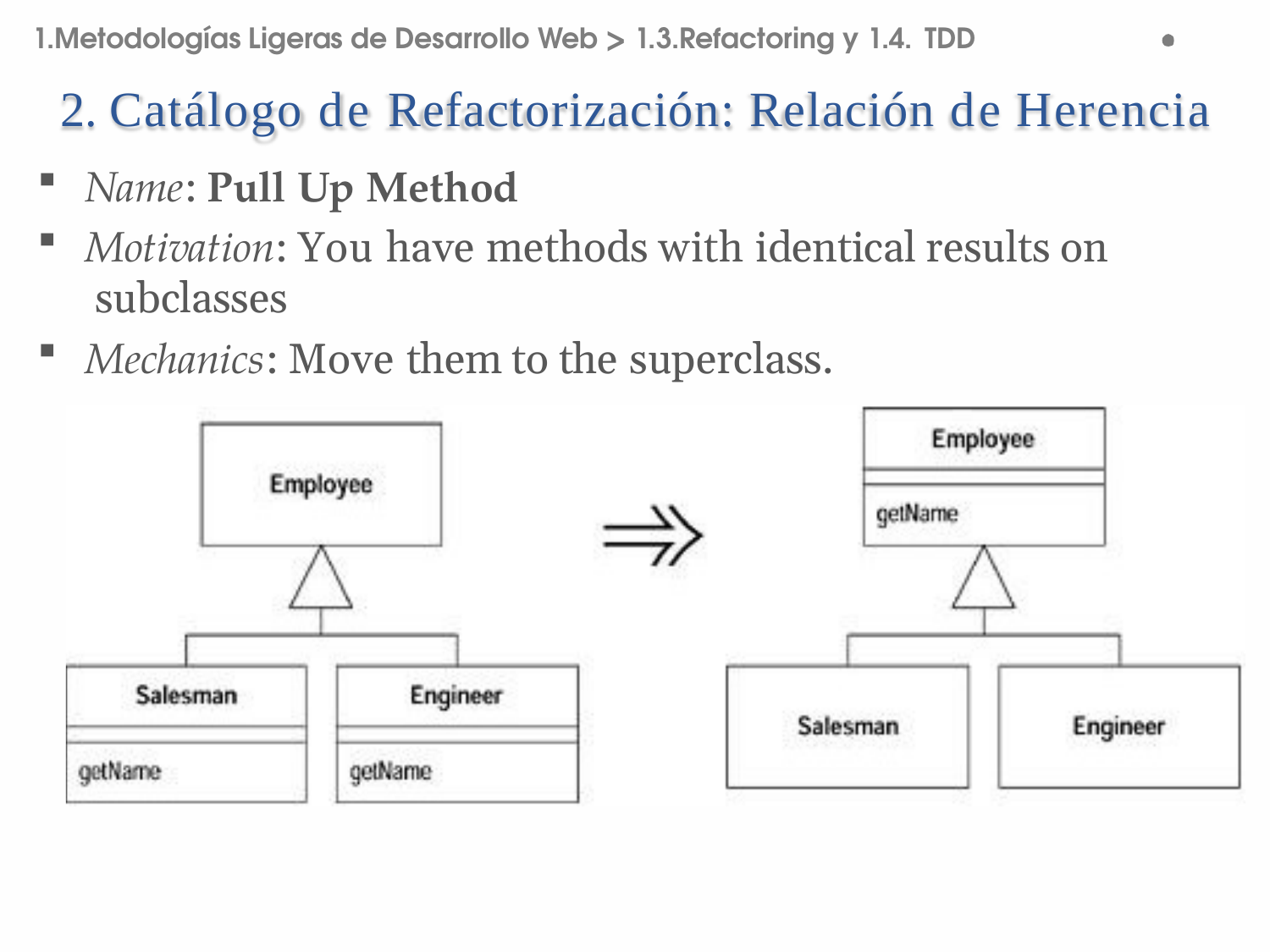

1.Metodologías Ligeras de Desarrollo Web > 1.3.Refactoring y 1.4. TDD

# 2. Catálogo de Refactorización: Relación de Herencia
Name: Pull Up Method
Motivation: You have methods with identical results on  subclasses
Mechanics: Move them to the superclass.